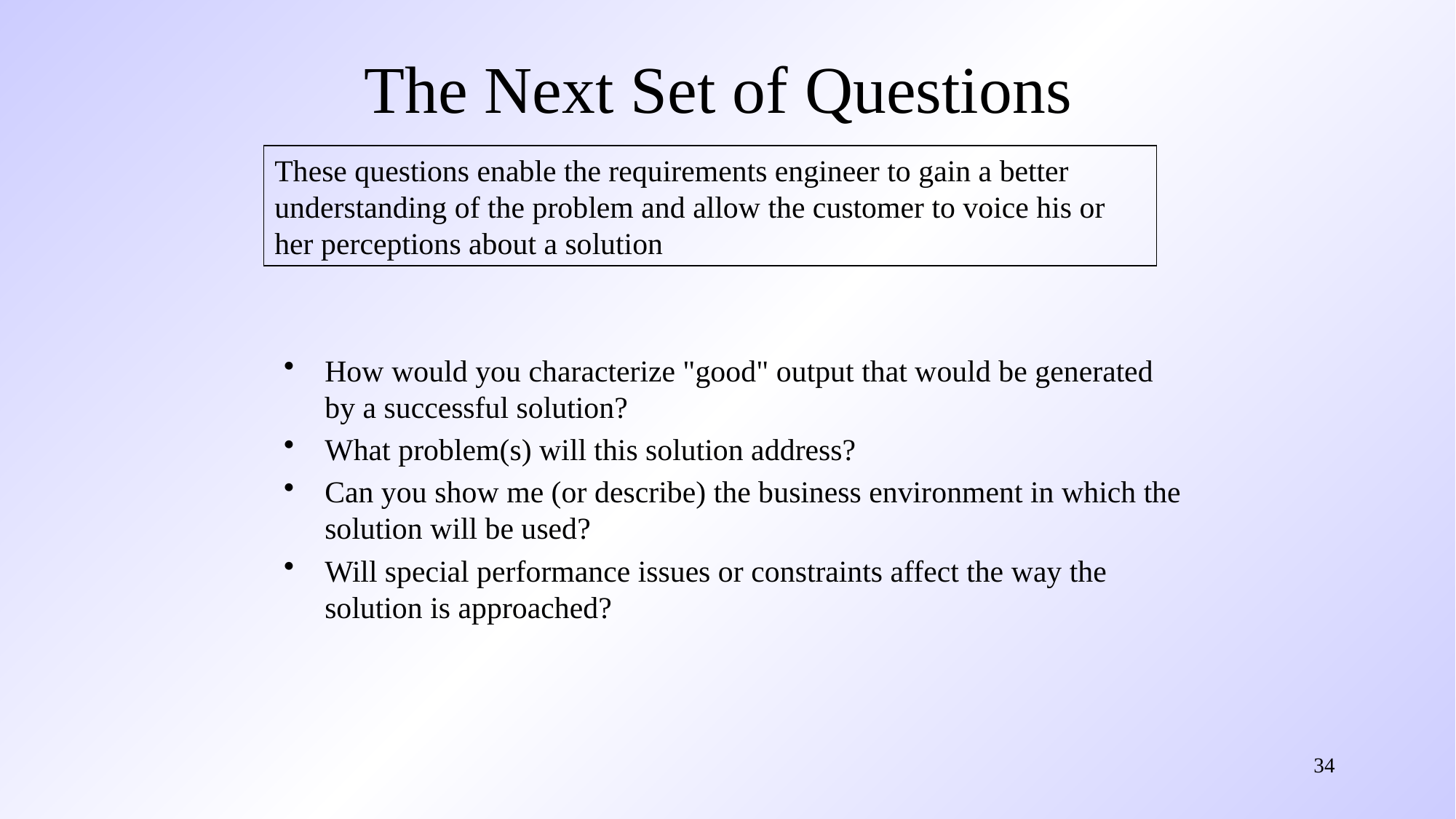

# The Next Set of Questions
These questions enable the requirements engineer to gain a better understanding of the problem and allow the customer to voice his or her perceptions about a solution
How would you characterize "good" output that would be generated by a successful solution?
What problem(s) will this solution address?
Can you show me (or describe) the business environment in which the solution will be used?
Will special performance issues or constraints affect the way the solution is approached?
34